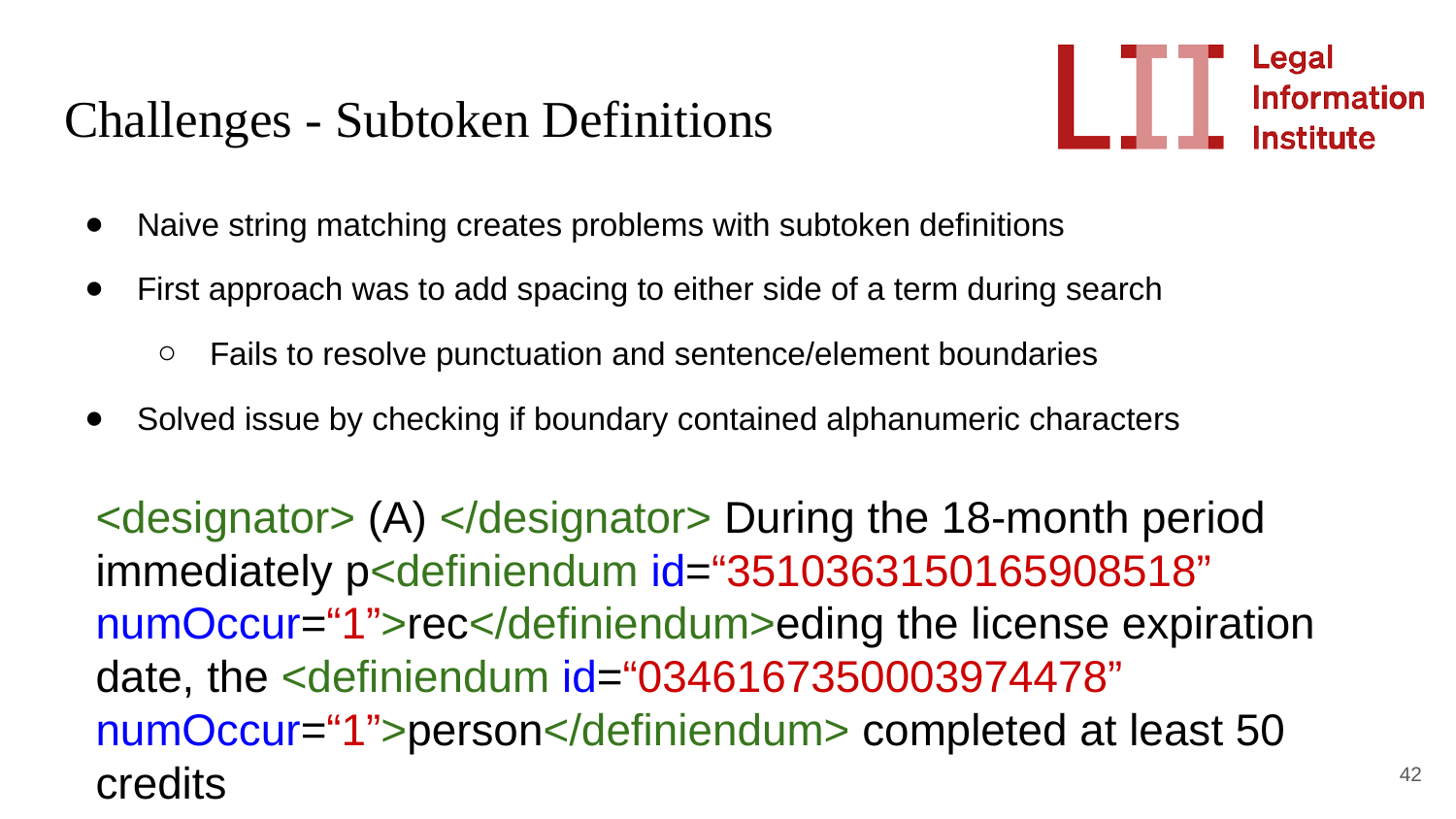

# Challenges - Subtoken Definitions
Naive string matching creates problems with subtoken definitions
First approach was to add spacing to either side of a term during search
Fails to resolve punctuation and sentence/element boundaries
Solved issue by checking if boundary contained alphanumeric characters

<designator> (A) </designator> During the 18-month period immediately p<definiendum id=“3510363150165908518” numOccur=“1”>rec</definiendum>eding the license expiration date, the <definiendum id=“0346167350003974478” numOccur=“1”>person</definiendum> completed at least 50 credits
42